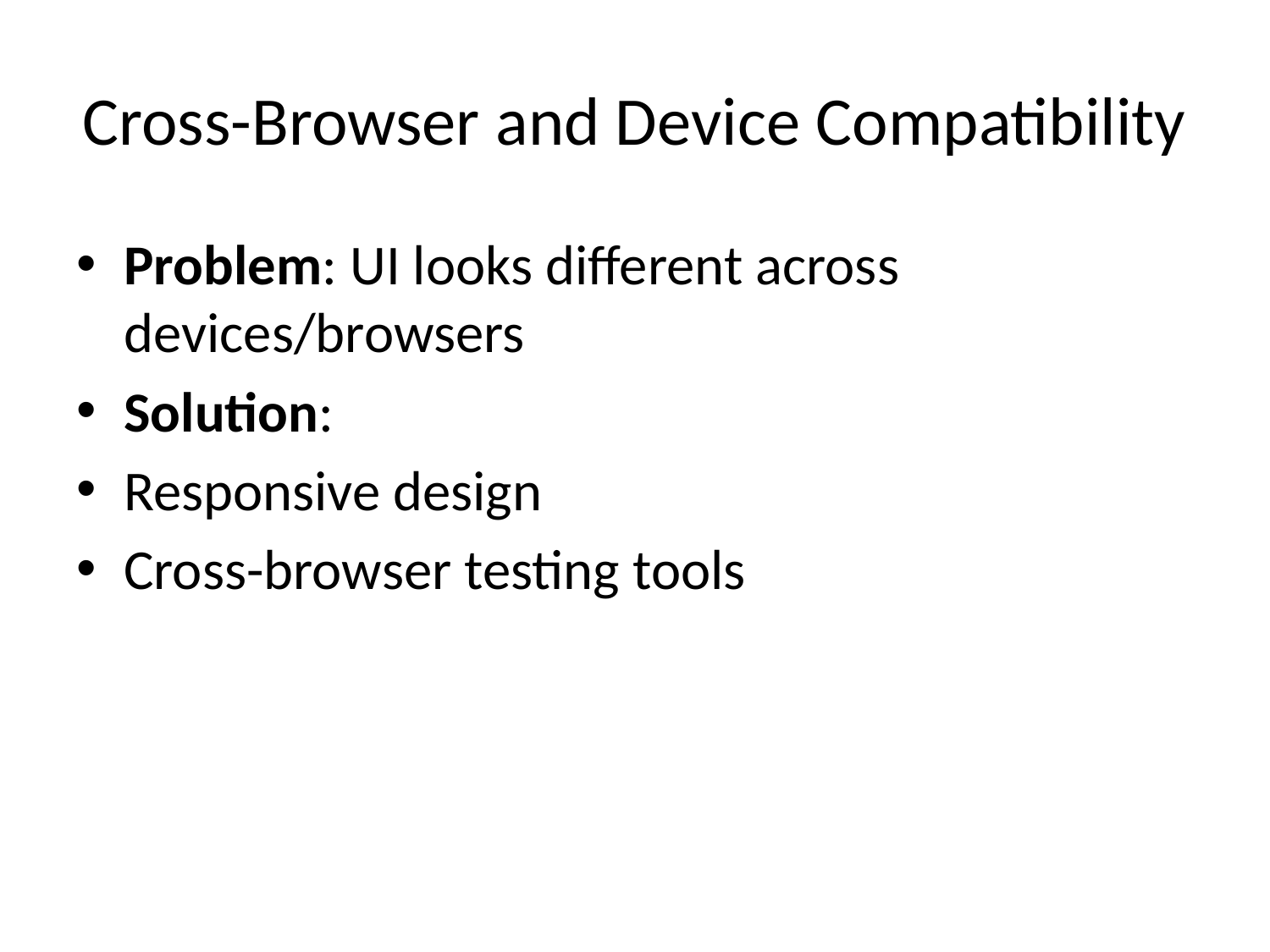

# Cross-Browser and Device Compatibility
Problem: UI looks different across devices/browsers
Solution:
Responsive design
Cross-browser testing tools